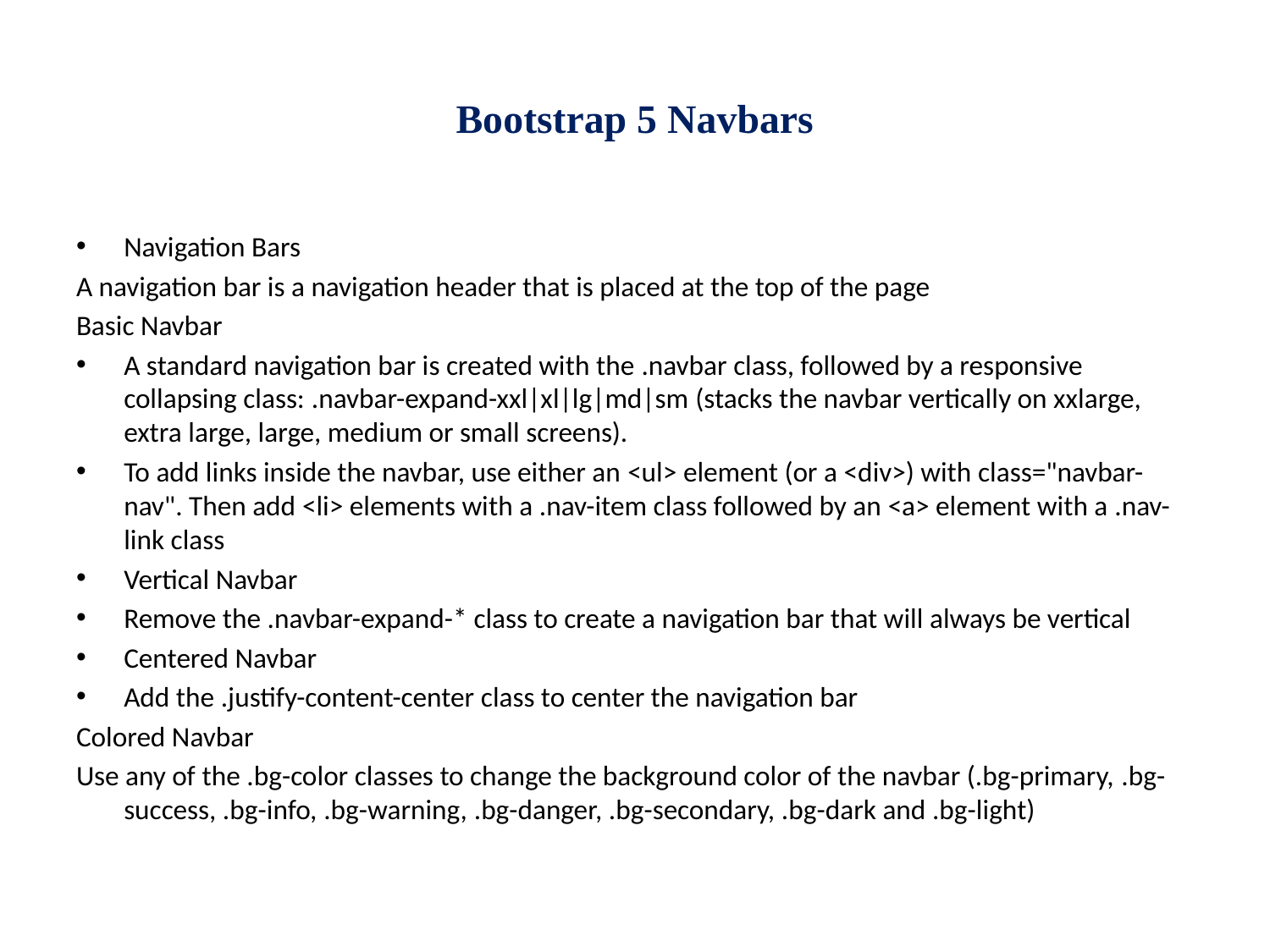

# Bootstrap 5 Navbars
Navigation Bars
A navigation bar is a navigation header that is placed at the top of the page
Basic Navbar
A standard navigation bar is created with the .navbar class, followed by a responsive collapsing class: .navbar-expand-xxl|xl|lg|md|sm (stacks the navbar vertically on xxlarge, extra large, large, medium or small screens).
To add links inside the navbar, use either an <ul> element (or a <div>) with class="navbar-nav". Then add <li> elements with a .nav-item class followed by an <a> element with a .nav-link class
Vertical Navbar
Remove the .navbar-expand-* class to create a navigation bar that will always be vertical
Centered Navbar
Add the .justify-content-center class to center the navigation bar
Colored Navbar
Use any of the .bg-color classes to change the background color of the navbar (.bg-primary, .bg-success, .bg-info, .bg-warning, .bg-danger, .bg-secondary, .bg-dark and .bg-light)